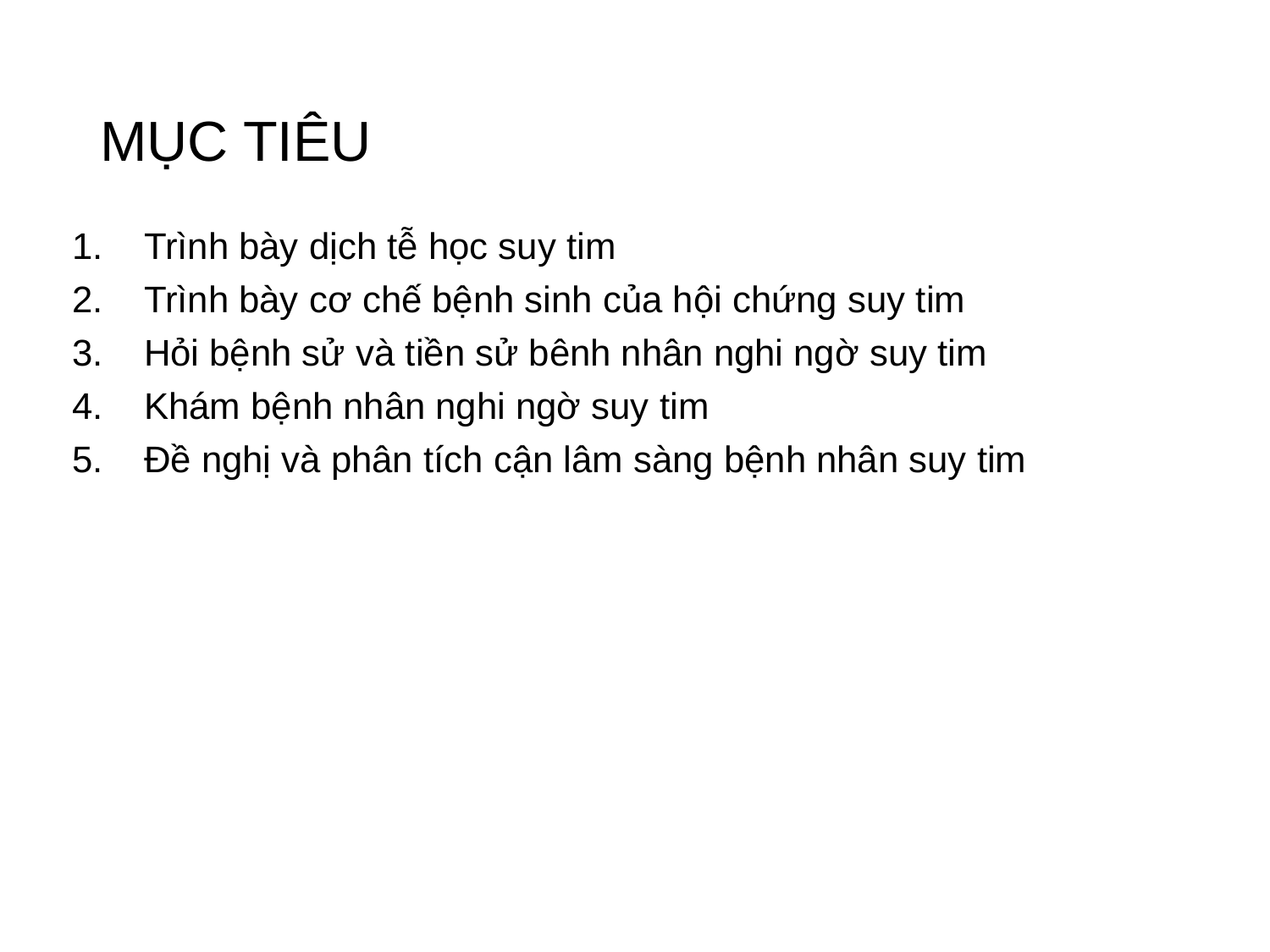

# MỤC TIÊU
Trình bày dịch tễ học suy tim
Trình bày cơ chế bệnh sinh của hội chứng suy tim
Hỏi bệnh sử và tiền sử bênh nhân nghi ngờ suy tim
Khám bệnh nhân nghi ngờ suy tim
Đề nghị và phân tích cận lâm sàng bệnh nhân suy tim